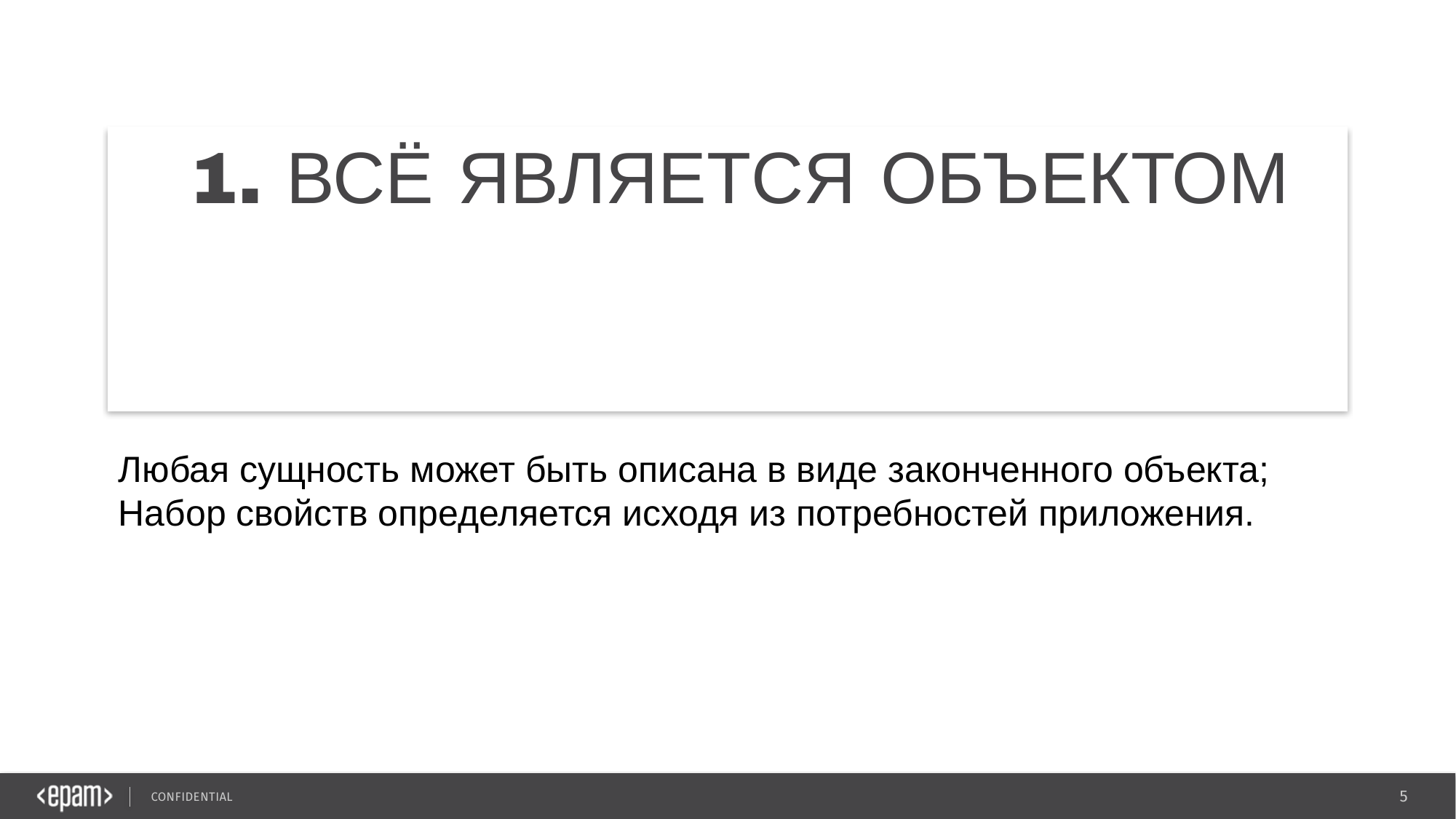

# 1. Всё является объектом
Любая сущность может быть описана в виде законченного объекта;
Набор свойств определяется исходя из потребностей приложения.